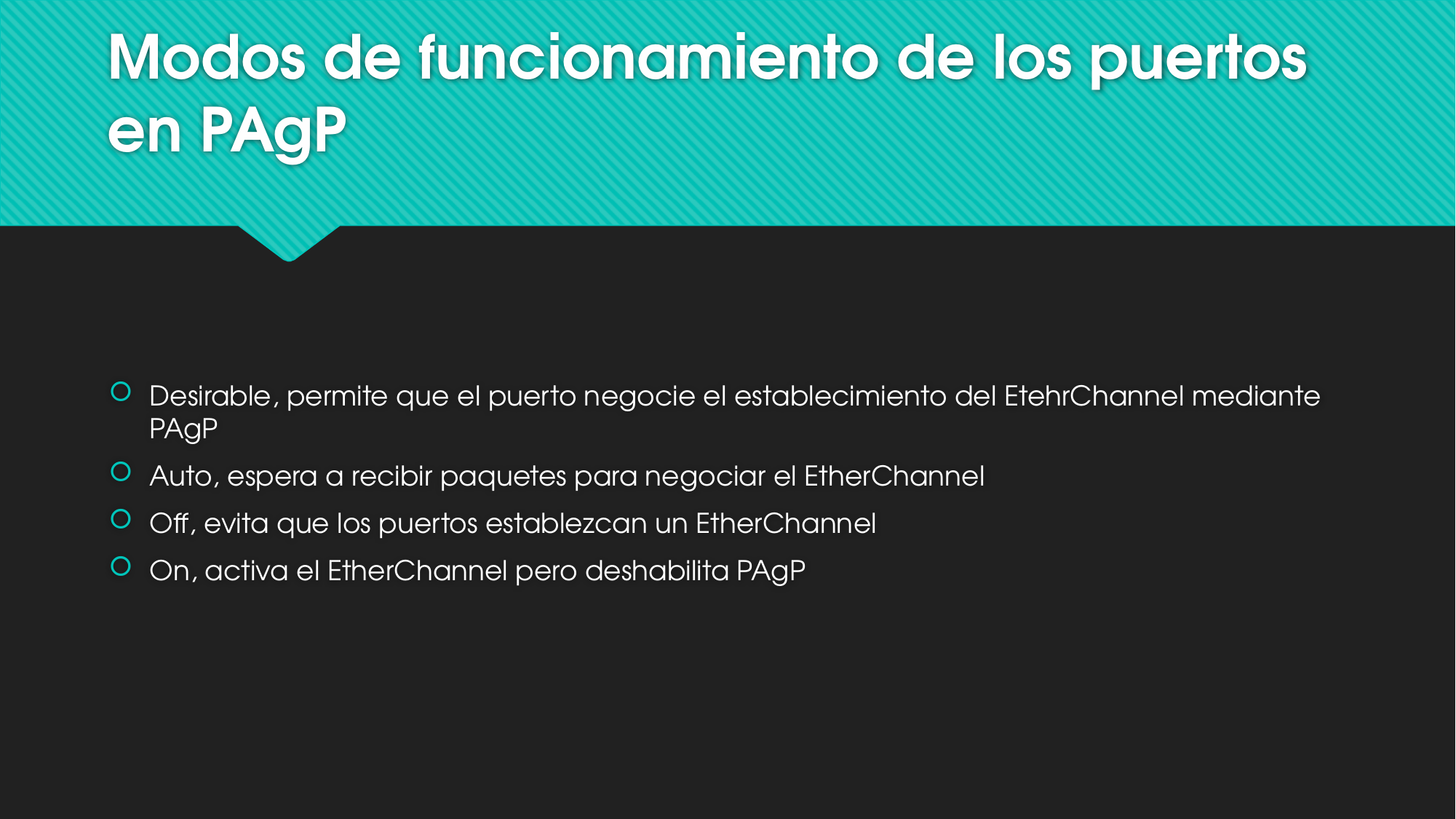

# Modos de funcionamiento de los puertos en PAgP
Desirable, permite que el puerto negocie el establecimiento del EtehrChannel mediante PAgP
Auto, espera a recibir paquetes para negociar el EtherChannel
Off, evita que los puertos establezcan un EtherChannel
On, activa el EtherChannel pero deshabilita PAgP